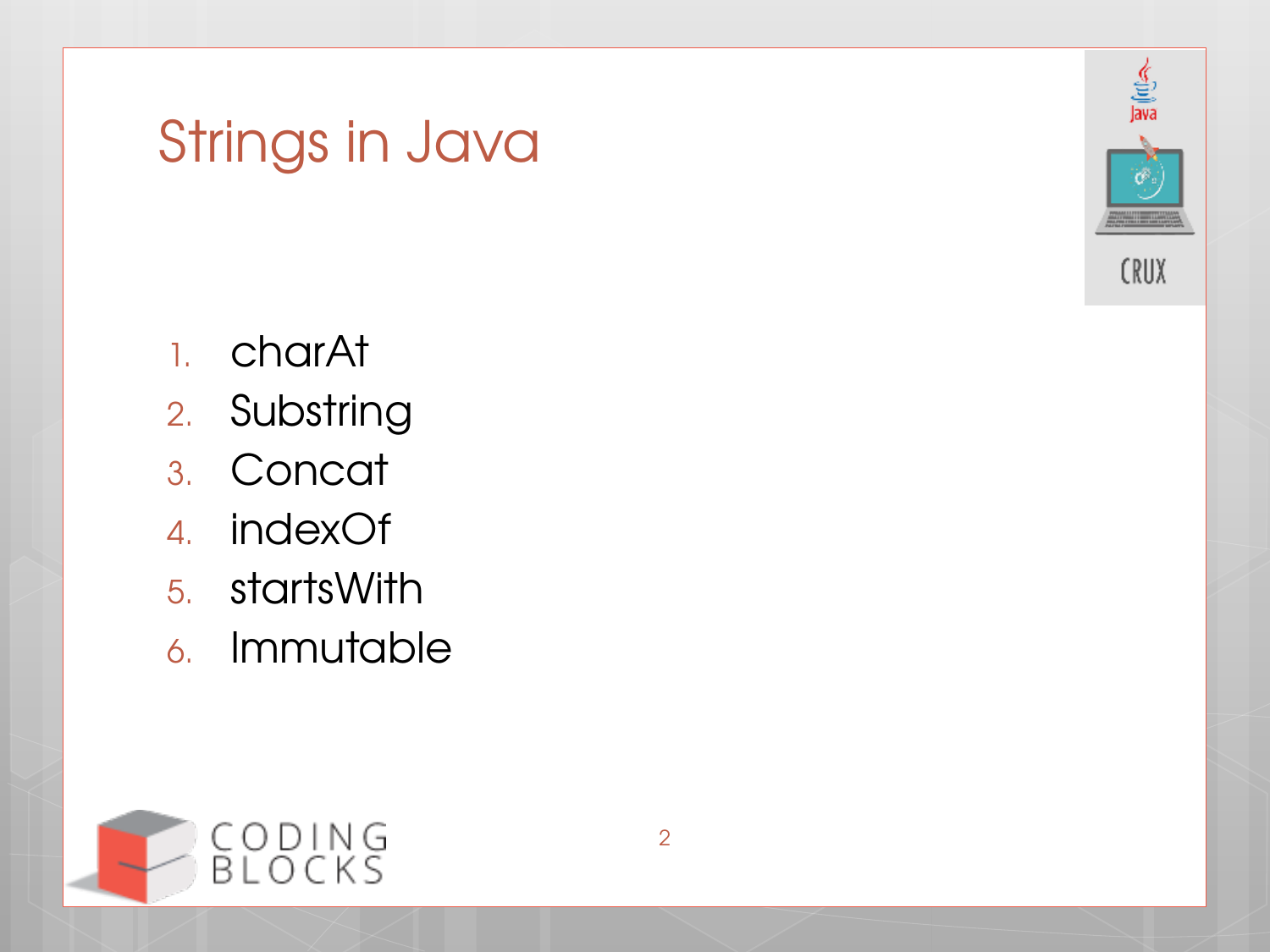

# Strings in Java

charAt
Substring
Concat
indexOf
startsWith
Immutable

2